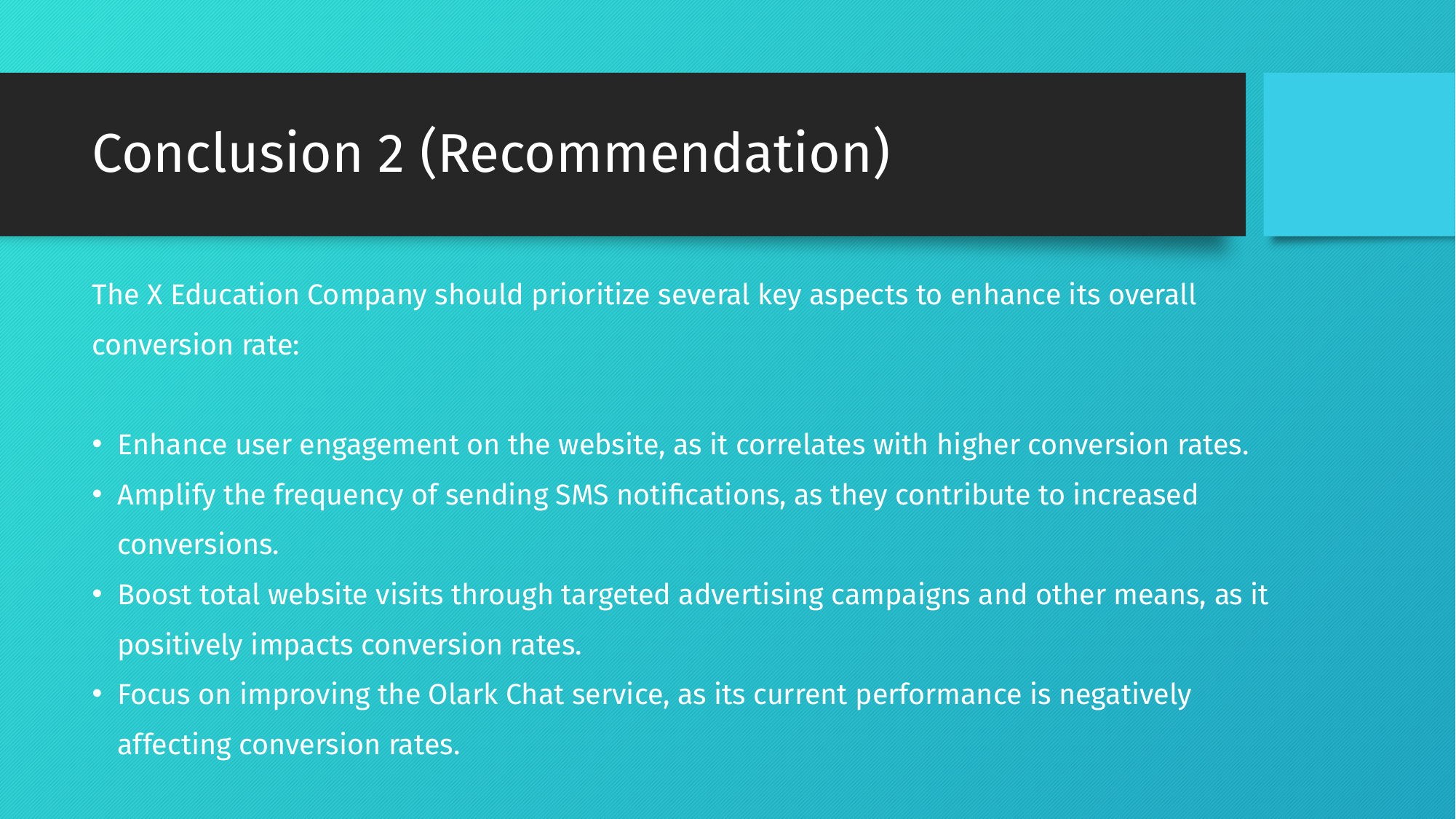

# Conclusion 2 (Recommendation)
The X Education Company should prioritize several key aspects to enhance its overall conversion rate:

Enhance user engagement on the website, as it correlates with higher conversion rates.
Amplify the frequency of sending SMS notifications, as they contribute to increased conversions.
Boost total website visits through targeted advertising campaigns and other means, as it positively impacts conversion rates.
Focus on improving the Olark Chat service, as its current performance is negatively affecting conversion rates.